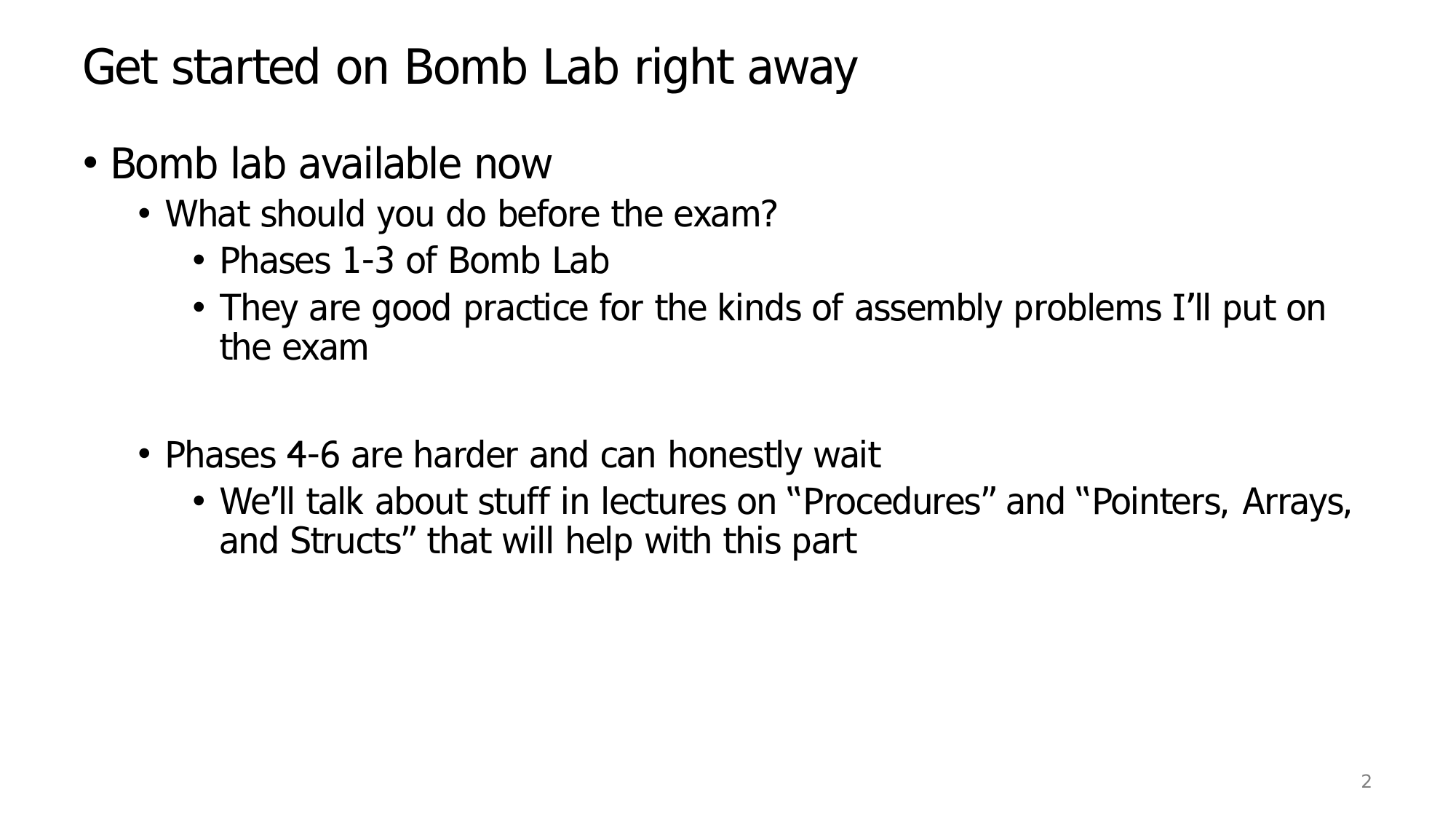

# Get started on Bomb Lab right away
Bomb lab available now
What should you do before the exam?
Phases 1-3 of Bomb Lab
They are good practice for the kinds of assembly problems I’ll put on the exam

Phases 4-6 are harder and can honestly wait
We’ll talk about stuff in lectures on “Procedures” and “Pointers, Arrays, and Structs” that will help with this part

2